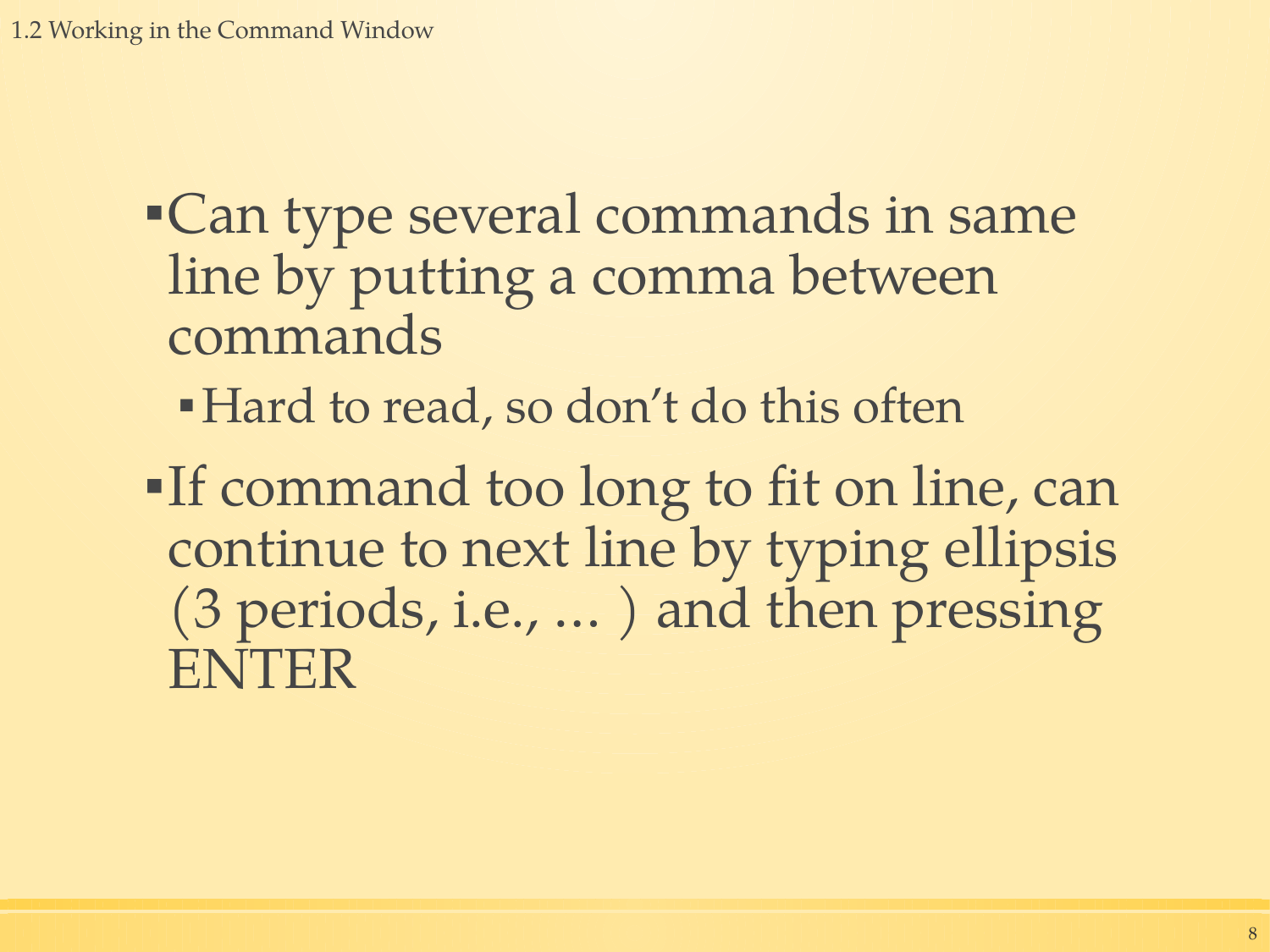

1.2 Working in the Command Window
Can type several commands in same line by putting a comma between commands
Hard to read, so don’t do this often
If command too long to fit on line, can continue to next line by typing ellipsis (3 periods, i.e., … ) and then pressing ENTER
8